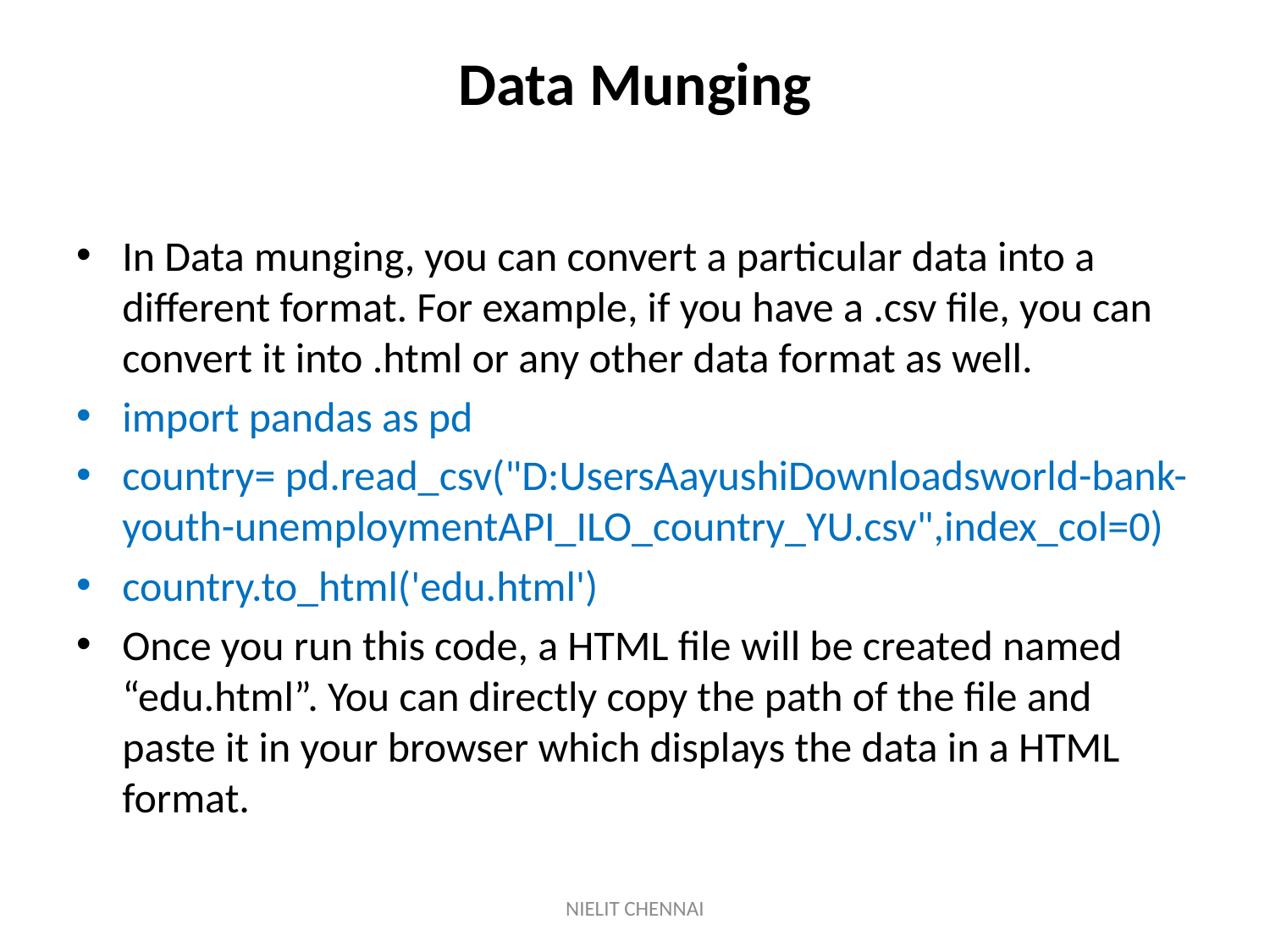

# Data Munging
In Data munging, you can convert a particular data into a different format. For example, if you have a .csv file, you can convert it into .html or any other data format as well.
import pandas as pd
country= pd.read_csv("D:UsersAayushiDownloadsworld-bank-youth-unemploymentAPI_ILO_country_YU.csv",index_col=0)
country.to_html('edu.html')
Once you run this code, a HTML file will be created named “edu.html”. You can directly copy the path of the file and paste it in your browser which displays the data in a HTML format.
NIELIT CHENNAI